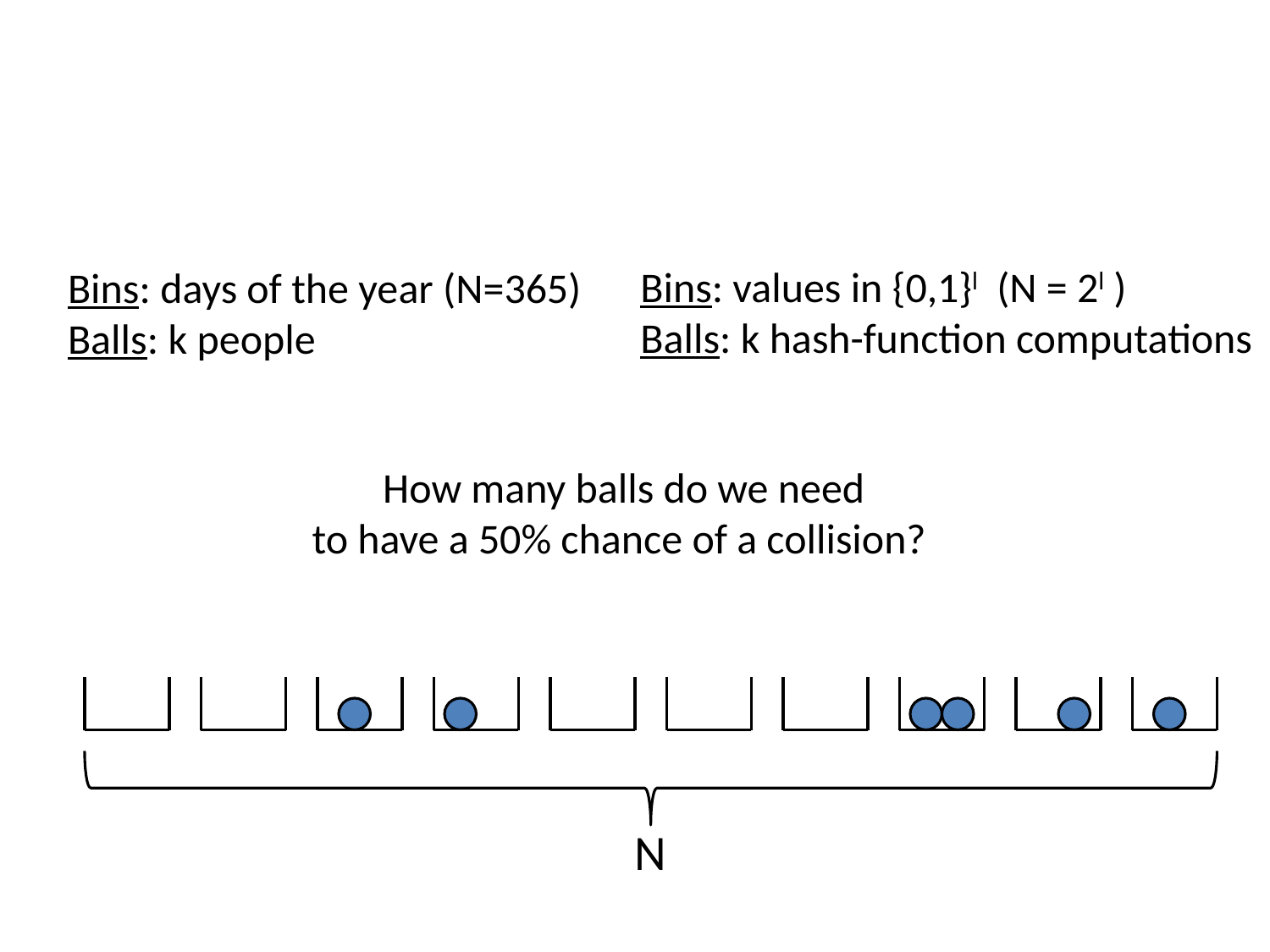

Bins: values in {0,1}l  (N = 2l )
Balls: k hash-function computations
Bins: days of the year (N=365)
Balls: k people
How many balls do we need
to have a 50% chance of a collision?

N